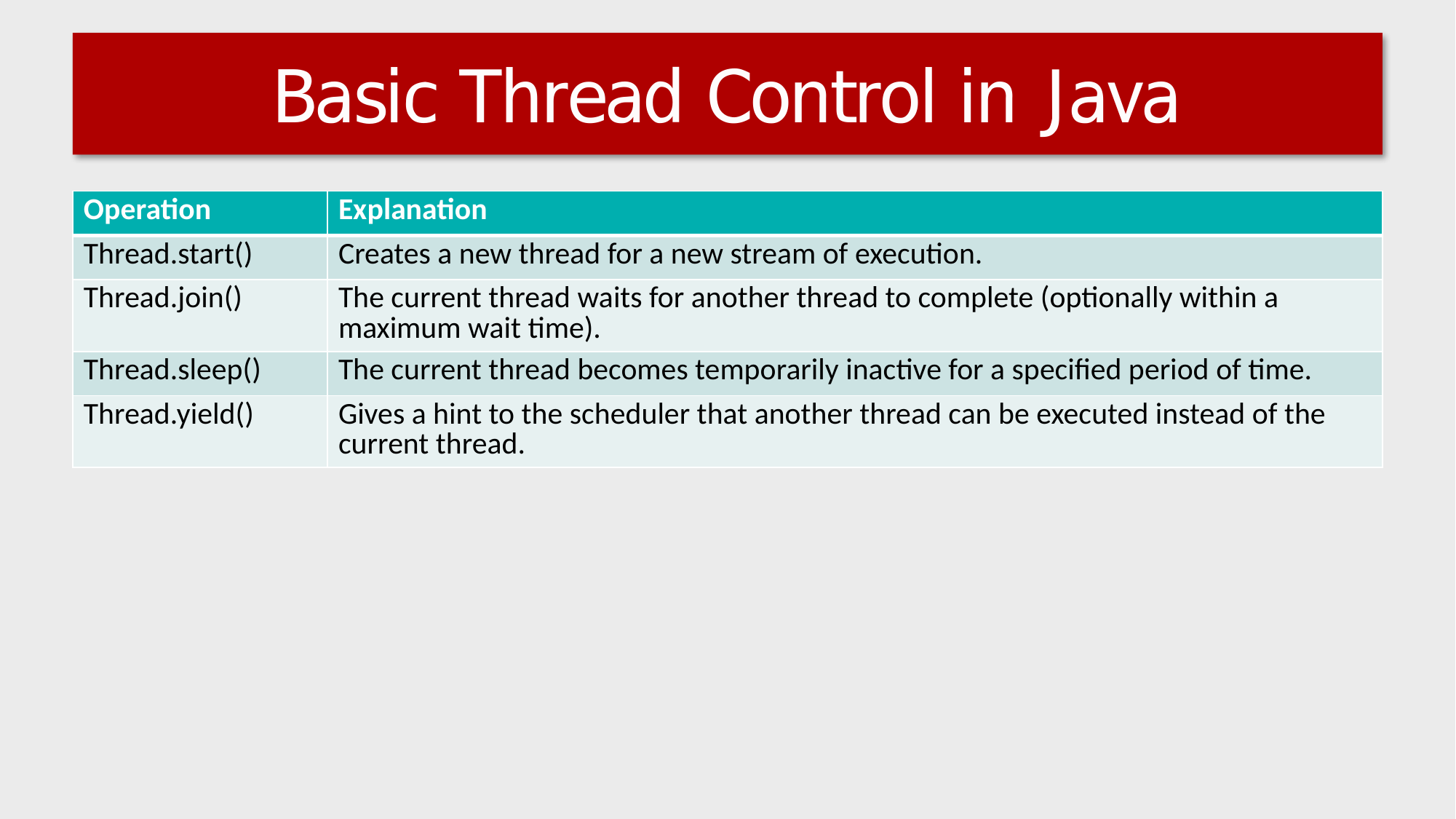

# Basic Thread Control in Java
| Operation | Explanation |
| --- | --- |
| Thread.start() | Creates a new thread for a new stream of execution. |
| Thread.join() | The current thread waits for another thread to complete (optionally within a maximum wait time). |
| Thread.sleep() | The current thread becomes temporarily inactive for a specified period of time. |
| Thread.yield() | Gives a hint to the scheduler that another thread can be executed instead of the current thread. |